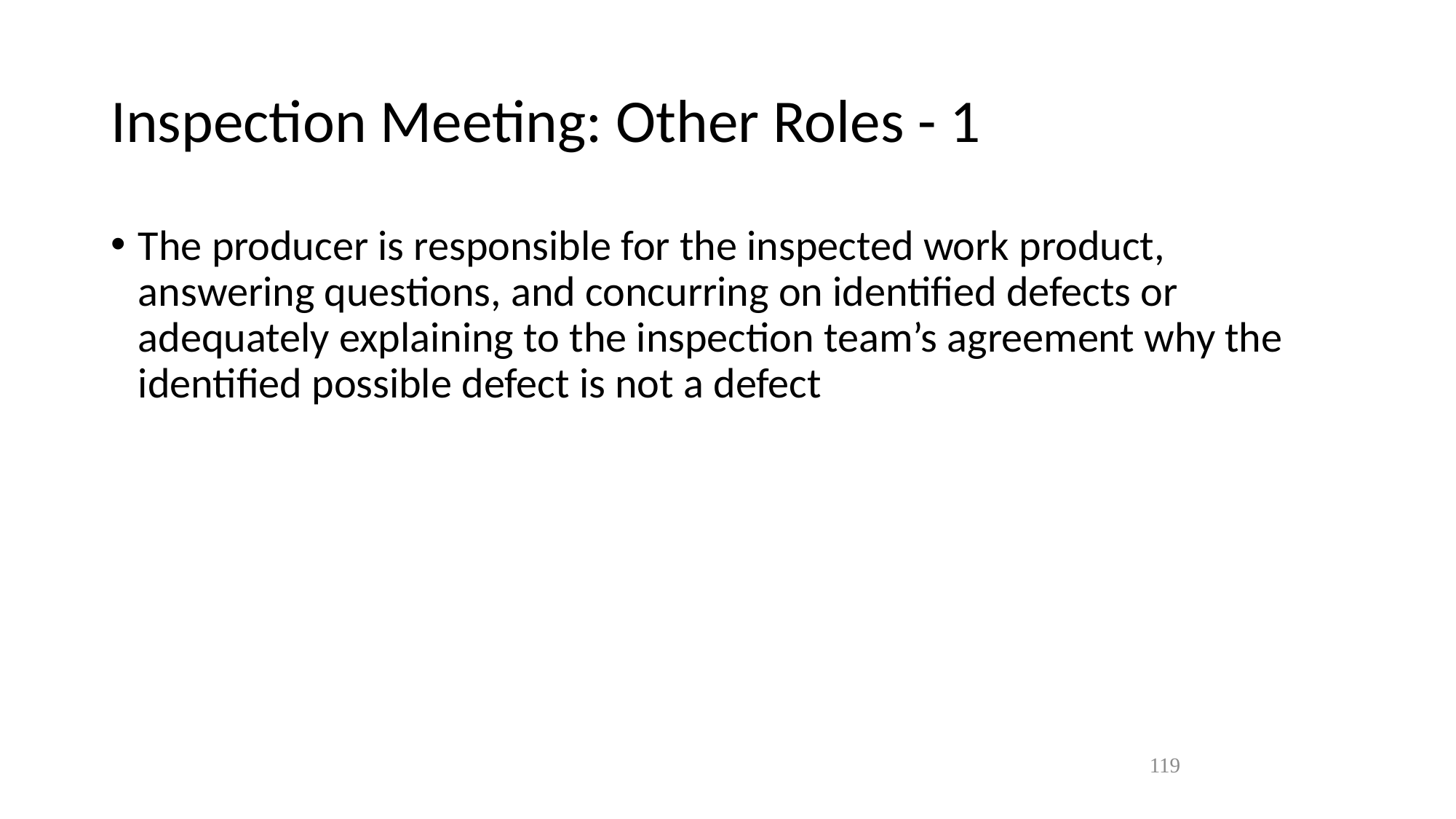

Inspection Meeting: Other Roles - 1
The producer is responsible for the inspected work product, answering questions, and concurring on identified defects or adequately explaining to the inspection team’s agreement why the identified possible defect is not a defect
119